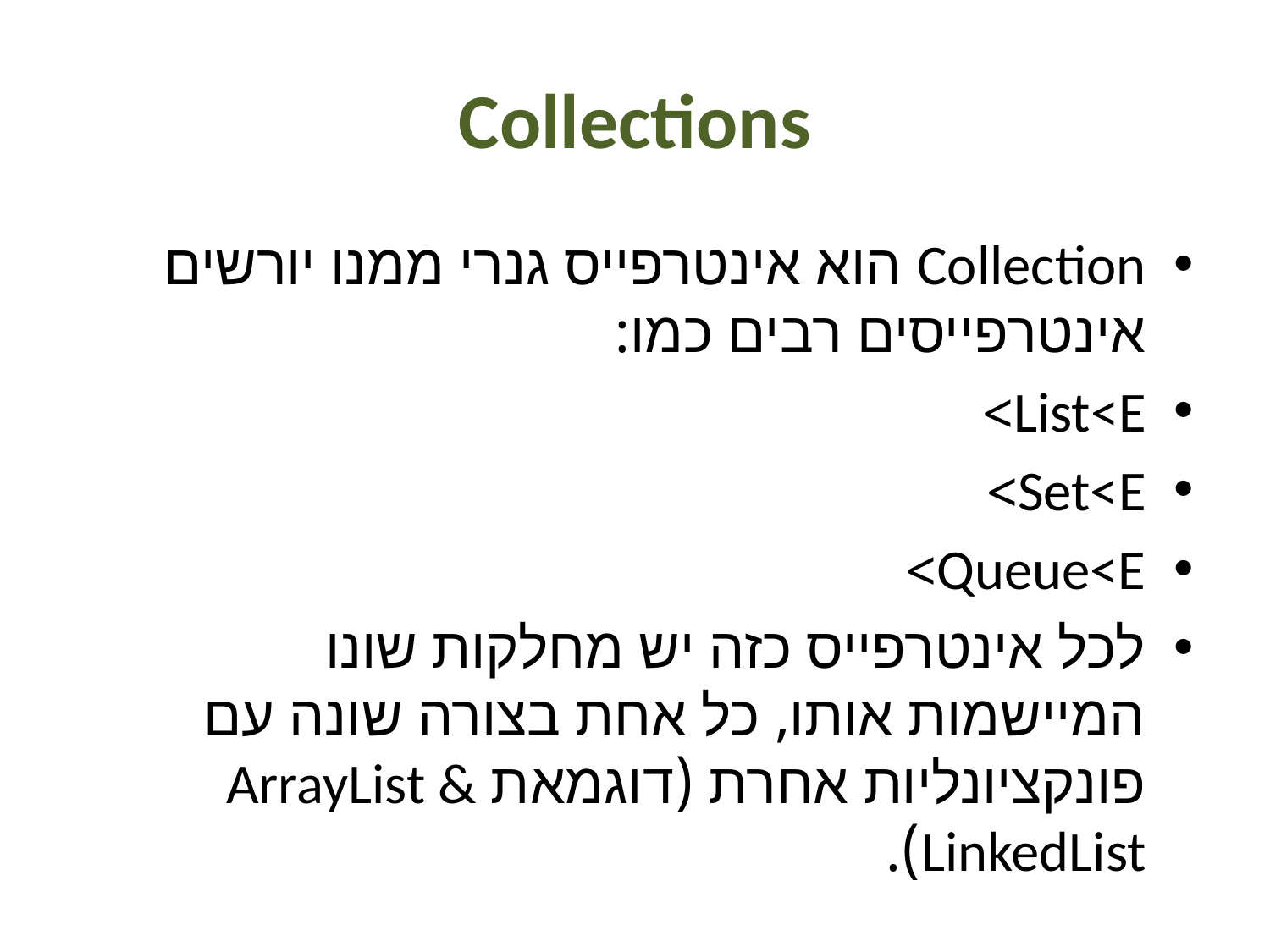

# Collections
Collection הוא אינטרפייס גנרי ממנו יורשים אינטרפייסים רבים כמו:
List<E>
Set<E>
Queue<E>
לכל אינטרפייס כזה יש מחלקות שונו המיישמות אותו, כל אחת בצורה שונה עם פונקציונליות אחרת (דוגמאת ArrayList & LinkedList).